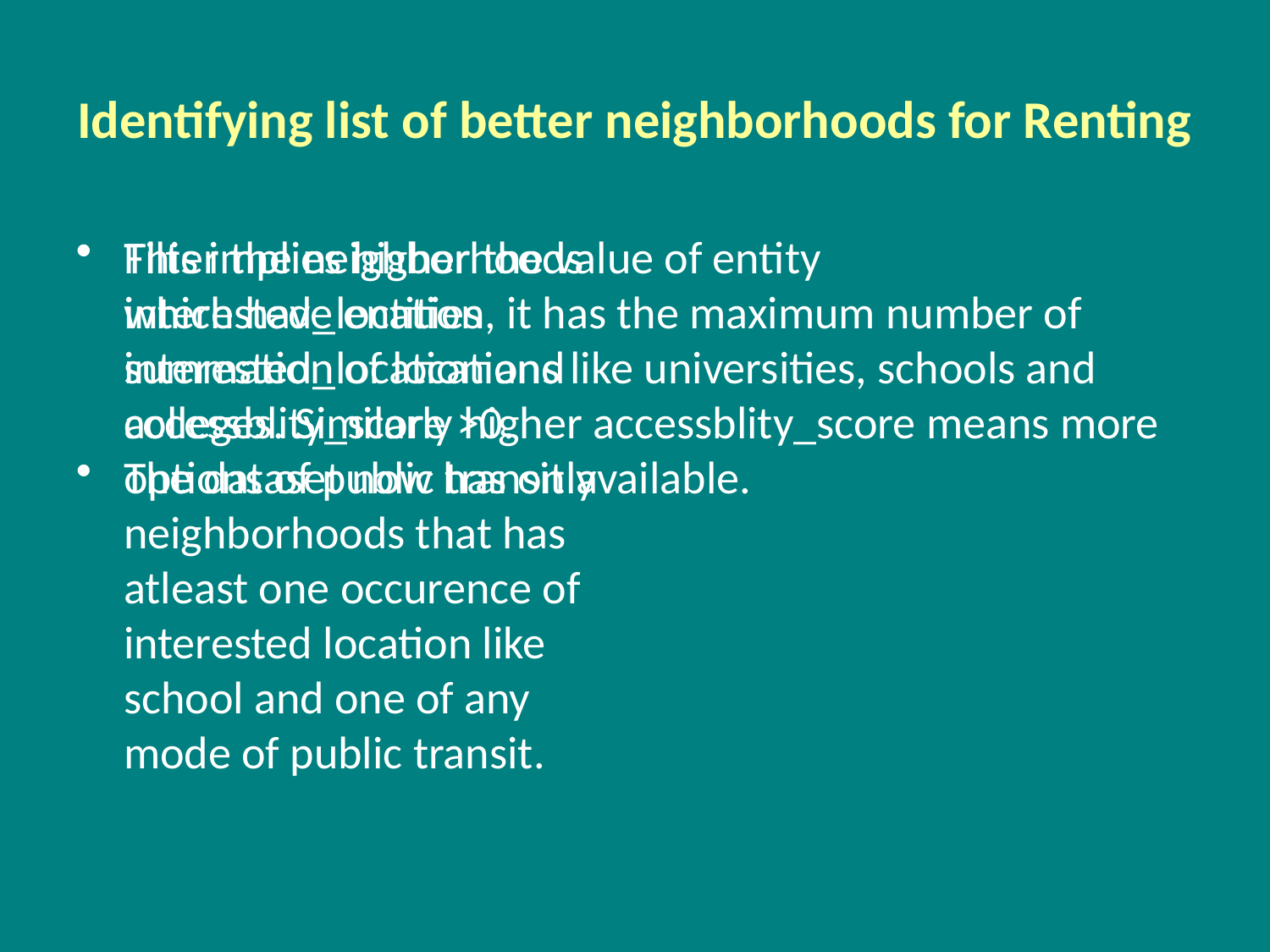

# Identifying list of better neighborhoods for Renting
Filter the neighborhoods which have entities interested_location and accessblity_score >0.
The dataset now has only neighborhoods that has atleast one occurence of interested location like school and one of any mode of public transit.

This implies higher the value of entity interested_location, it has the maximum number of summation of locations like universities, schools and colleges. Similarly higher accessblity_score means more options of public transit available.